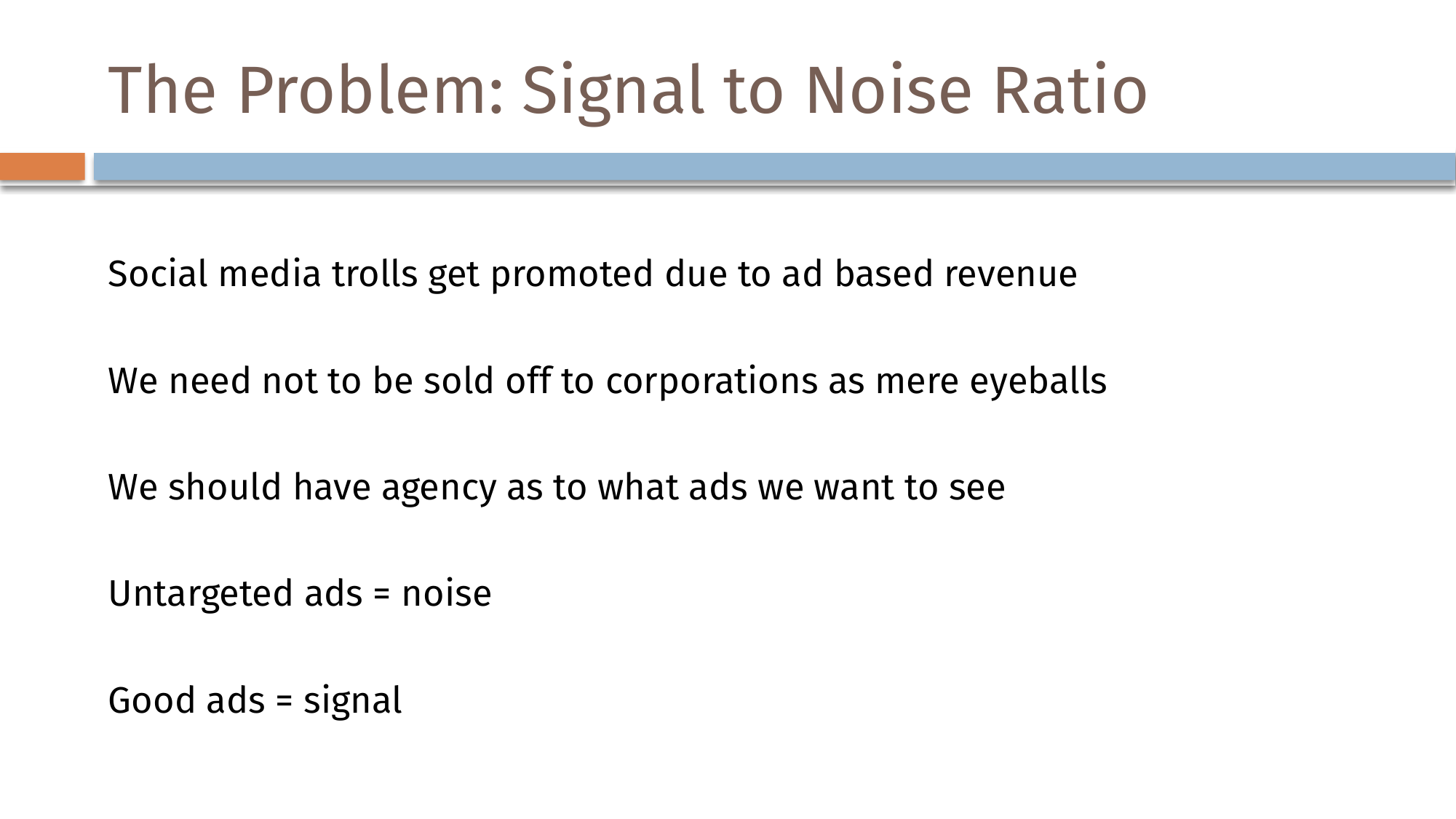

# The Problem: Signal to Noise Ratio

Social media trolls get promoted due to ad based revenue

We need not to be sold off to corporations as mere eyeballs

We should have agency as to what ads we want to see

Untargeted ads = noise

Good ads = signal